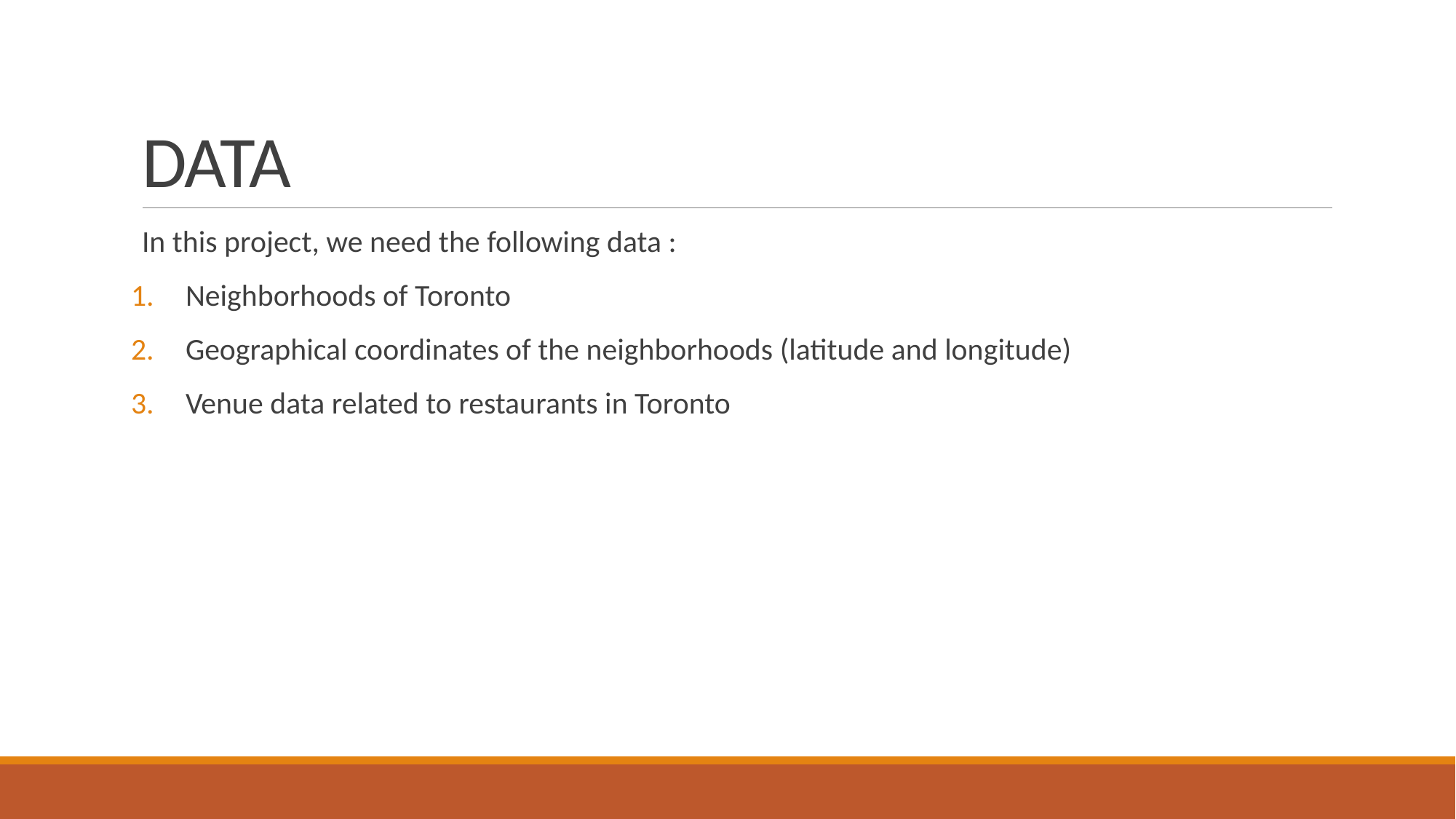

# DATA
In this project, we need the following data :
Neighborhoods of Toronto
Geographical coordinates of the neighborhoods (latitude and longitude)
Venue data related to restaurants in Toronto